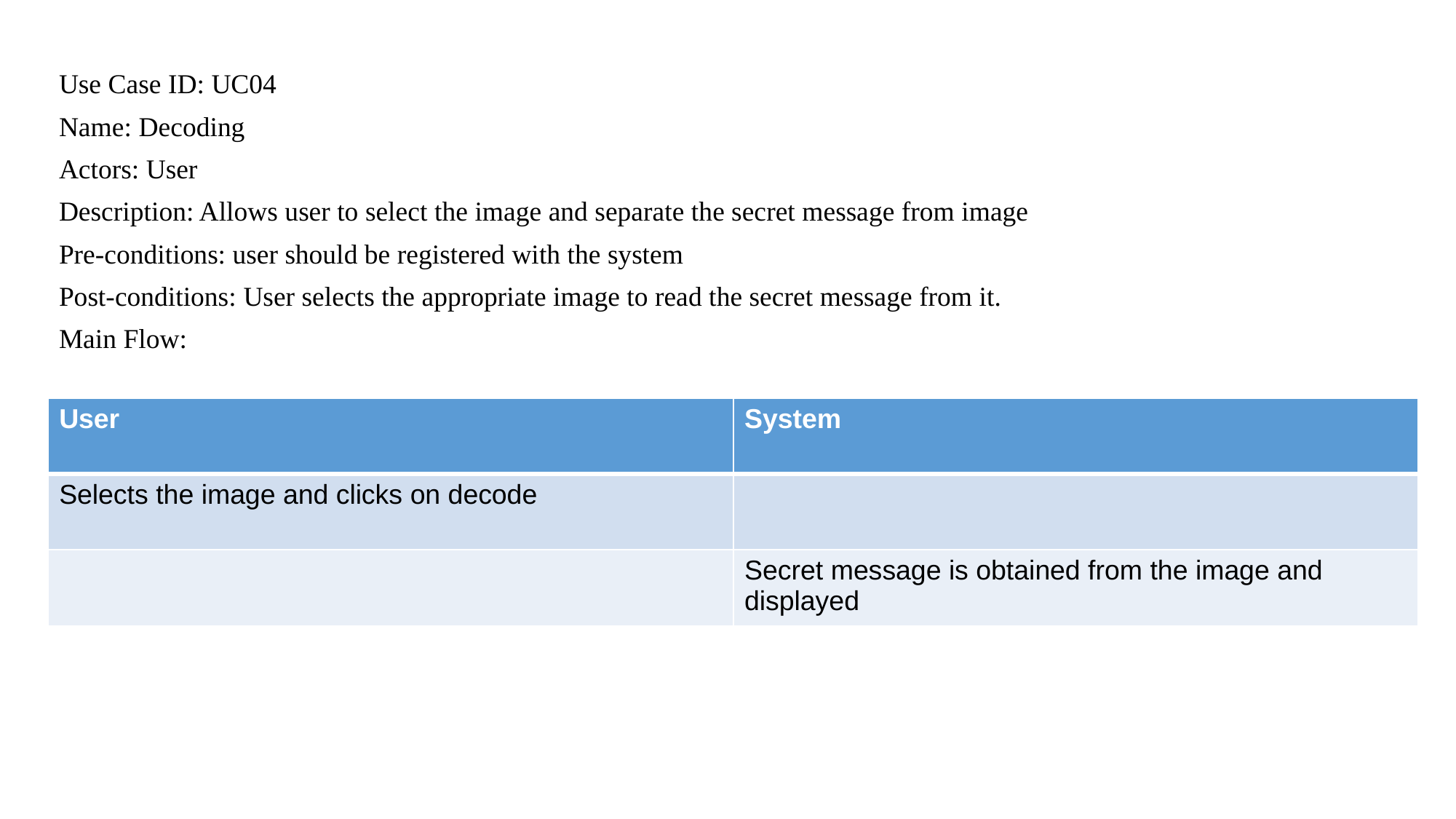

Use Case ID: UC04
Name: Decoding
Actors: User
Description: Allows user to select the image and separate the secret message from image
Pre-conditions: user should be registered with the system
Post-conditions: User selects the appropriate image to read the secret message from it.
Main Flow:
| User | System |
| --- | --- |
| Selects the image and clicks on decode |  |
|  | Secret message is obtained from the image and displayed |